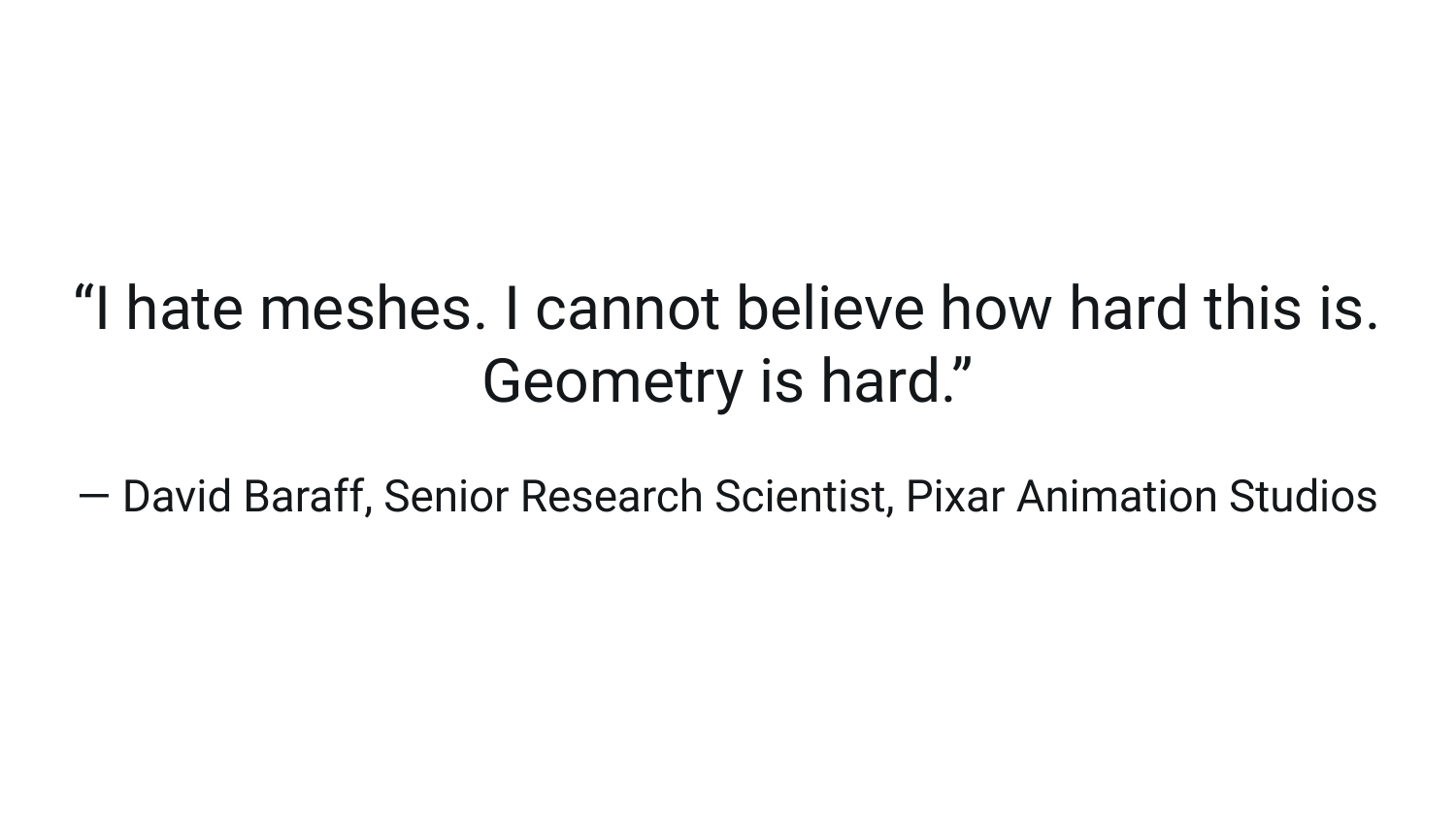

# “I hate meshes. I cannot believe how hard this is. Geometry is hard.”

— David Baraff, Senior Research Scientist, Pixar Animation Studios